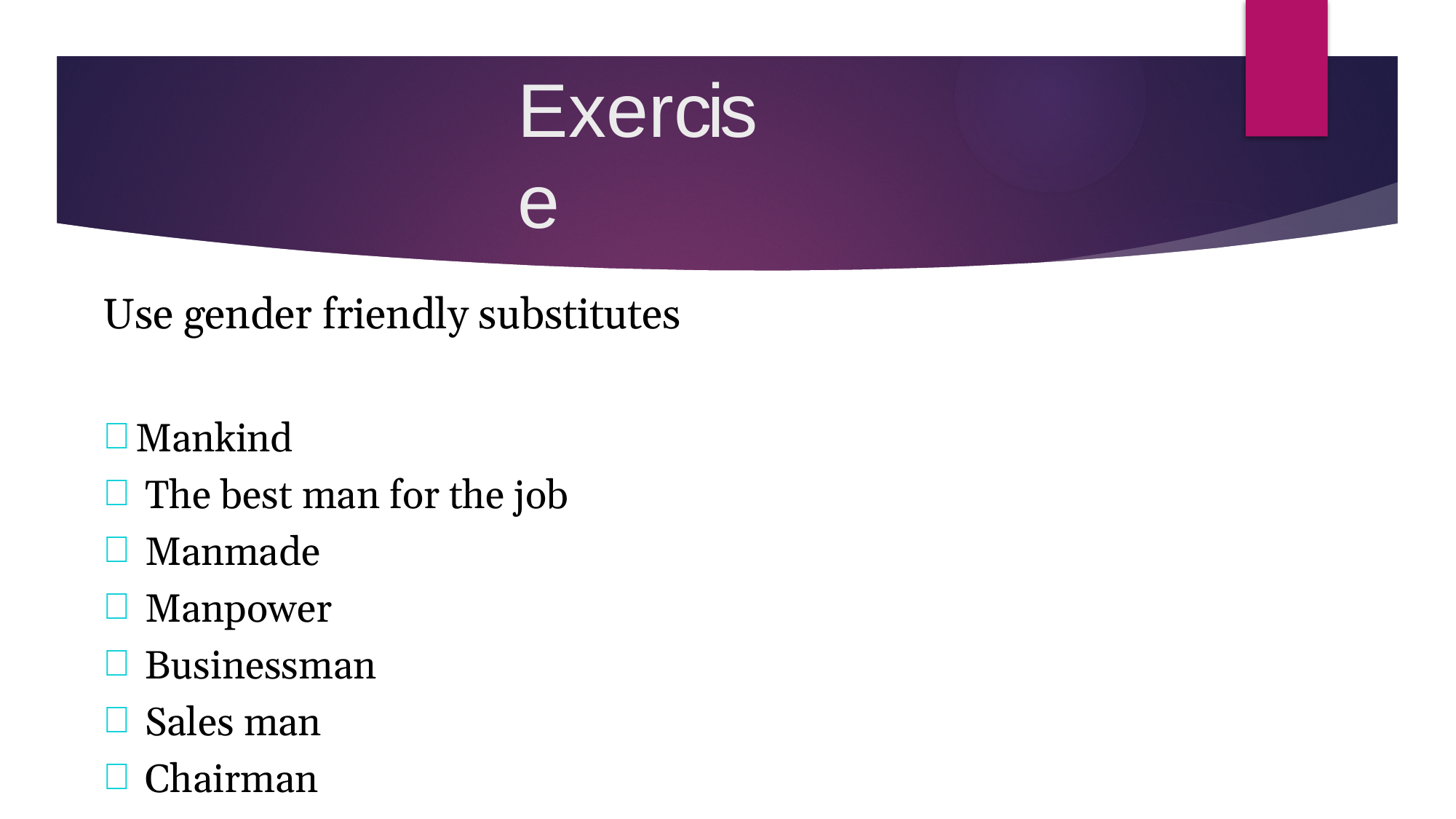

# Exercise
Use gender friendly substitutes

Mankind
The best man for the job
Manmade
Manpower
Businessman
Sales man
Chairman